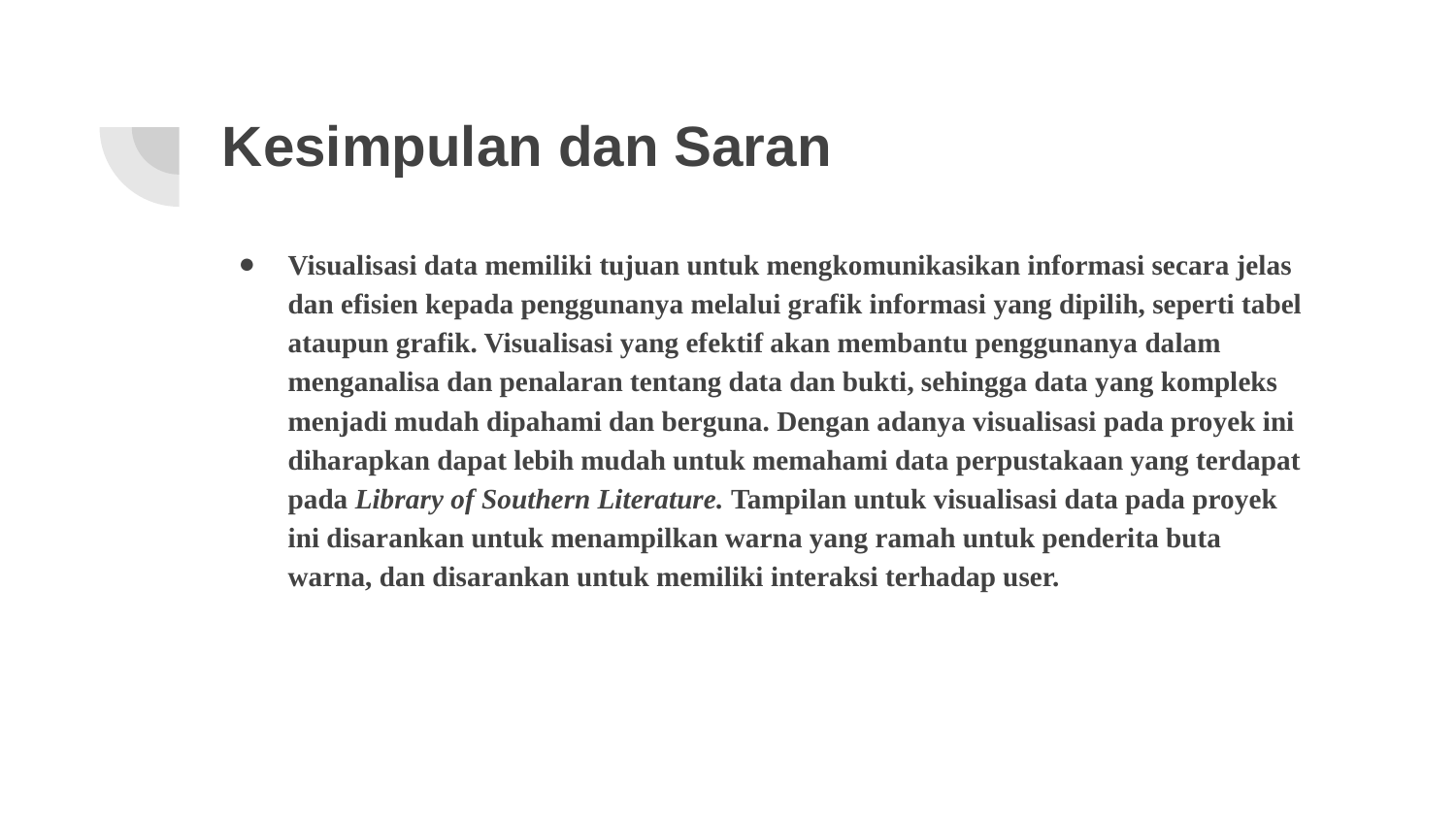

# Kesimpulan dan Saran
Visualisasi data memiliki tujuan untuk mengkomunikasikan informasi secara jelas dan efisien kepada penggunanya melalui grafik informasi yang dipilih, seperti tabel ataupun grafik. Visualisasi yang efektif akan membantu penggunanya dalam menganalisa dan penalaran tentang data dan bukti, sehingga data yang kompleks menjadi mudah dipahami dan berguna. Dengan adanya visualisasi pada proyek ini diharapkan dapat lebih mudah untuk memahami data perpustakaan yang terdapat pada Library of Southern Literature. Tampilan untuk visualisasi data pada proyek ini disarankan untuk menampilkan warna yang ramah untuk penderita buta warna, dan disarankan untuk memiliki interaksi terhadap user.